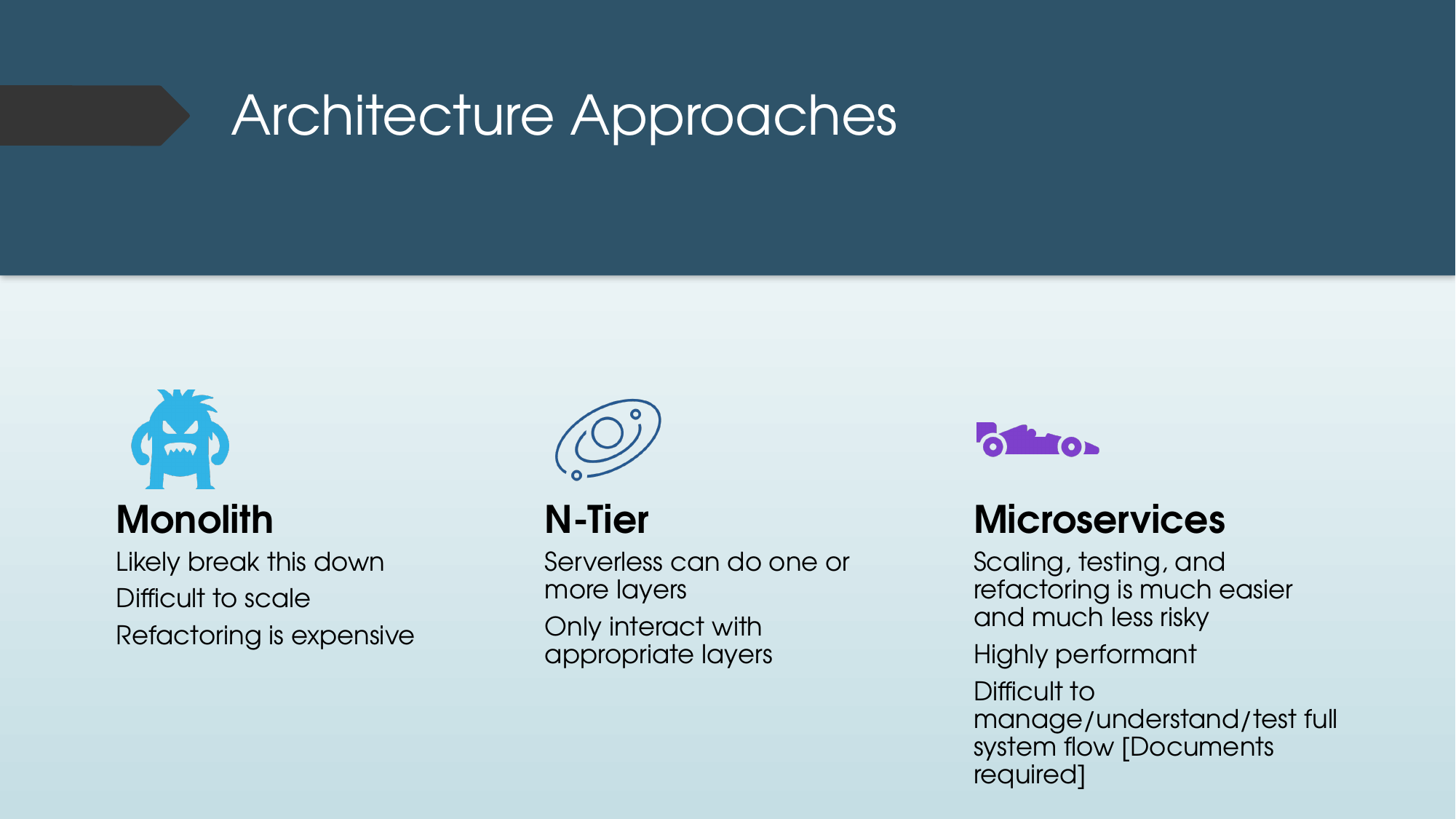

# Architecture Approaches

Monolith
Likely break this down
Difficult to scale
Refactoring is expensive
N-Tier
Serverless can do one or more layers
Only interact with appropriate layers
Microservices
Scaling, testing, and refactoring is much easier and much less risky
Highly performant
Difficult to manage/understand/test full system flow [Documents required]